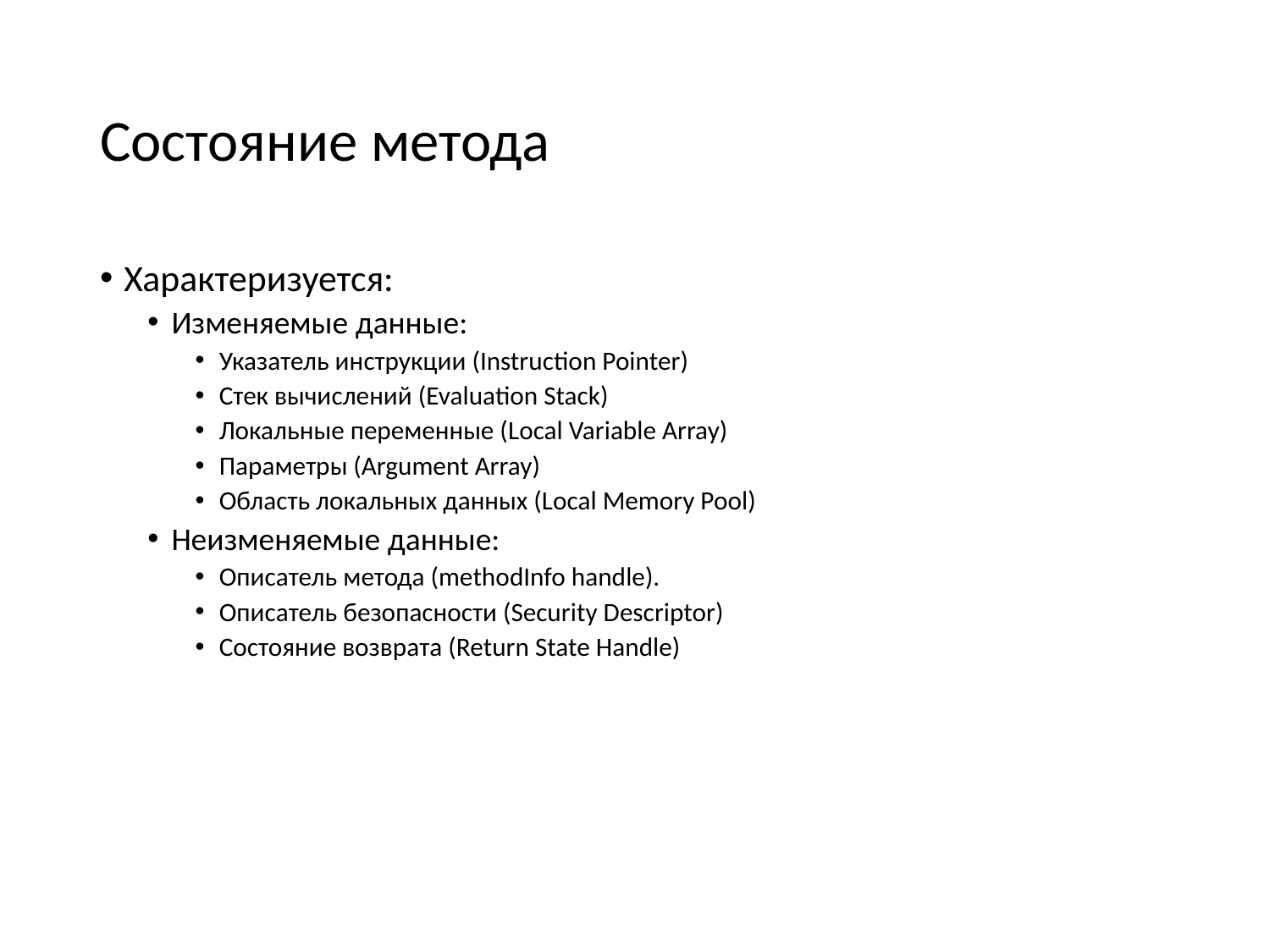

# Состояние метода
Характеризуется:
Изменяемые данные:
Указатель инструкции (Instruction Pointer)
Стек вычислений (Evaluation Stack)
Локальные переменные (Local Variable Array)
Параметры (Argument Array)
Область локальных данных (Local Memory Pool)
Неизменяемые данные:
Описатель метода (methodInfo handle).
Описатель безопасности (Security Descriptor)
Состояние возврата (Return State Handle)